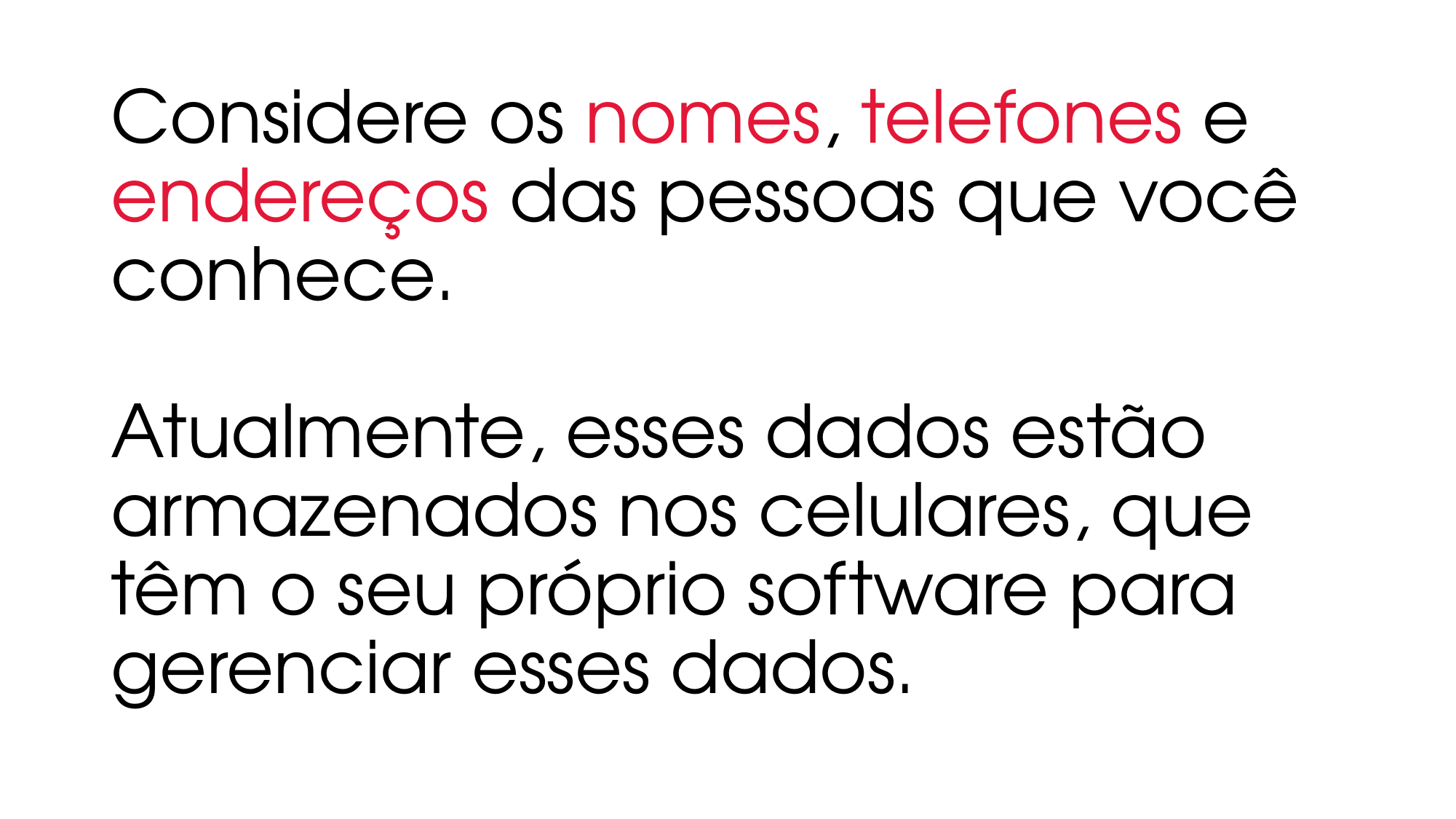

# Considere os nomes, telefones e endereços das pessoas que você conhece. Atualmente, esses dados estão armazenados nos celulares, que têm o seu próprio software para gerenciar esses dados.